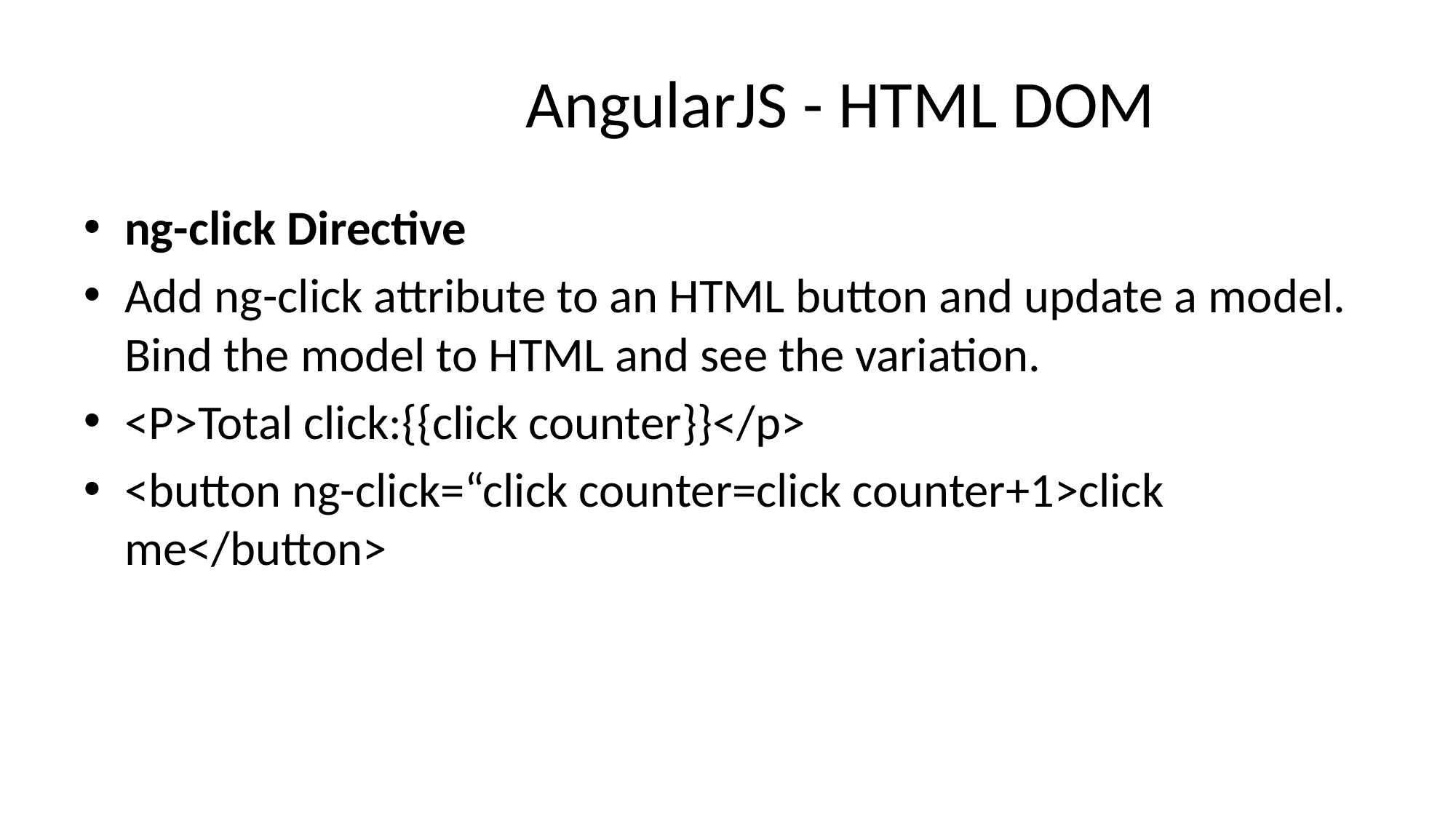

# AngularJS - HTML DOM
ng-click Directive
Add ng-click attribute to an HTML button and update a model. Bind the model to HTML and see the variation.
<P>Total click:{{click counter}}</p>
<button ng-click=“click counter=click counter+1>click me</button>